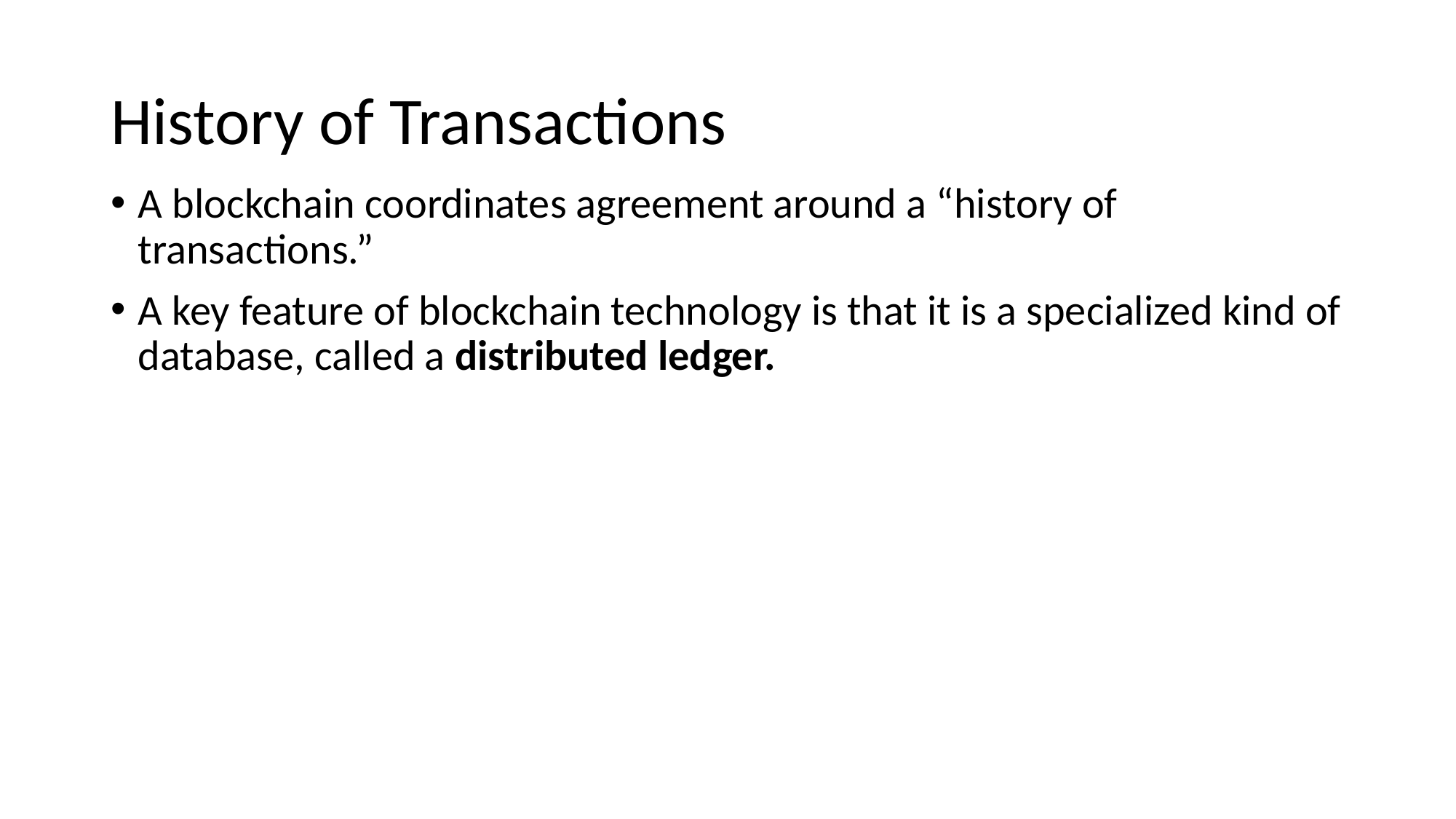

# History of Transactions
A blockchain coordinates agreement around a “history of transactions.”
A key feature of blockchain technology is that it is a specialized kind of database, called a distributed ledger.